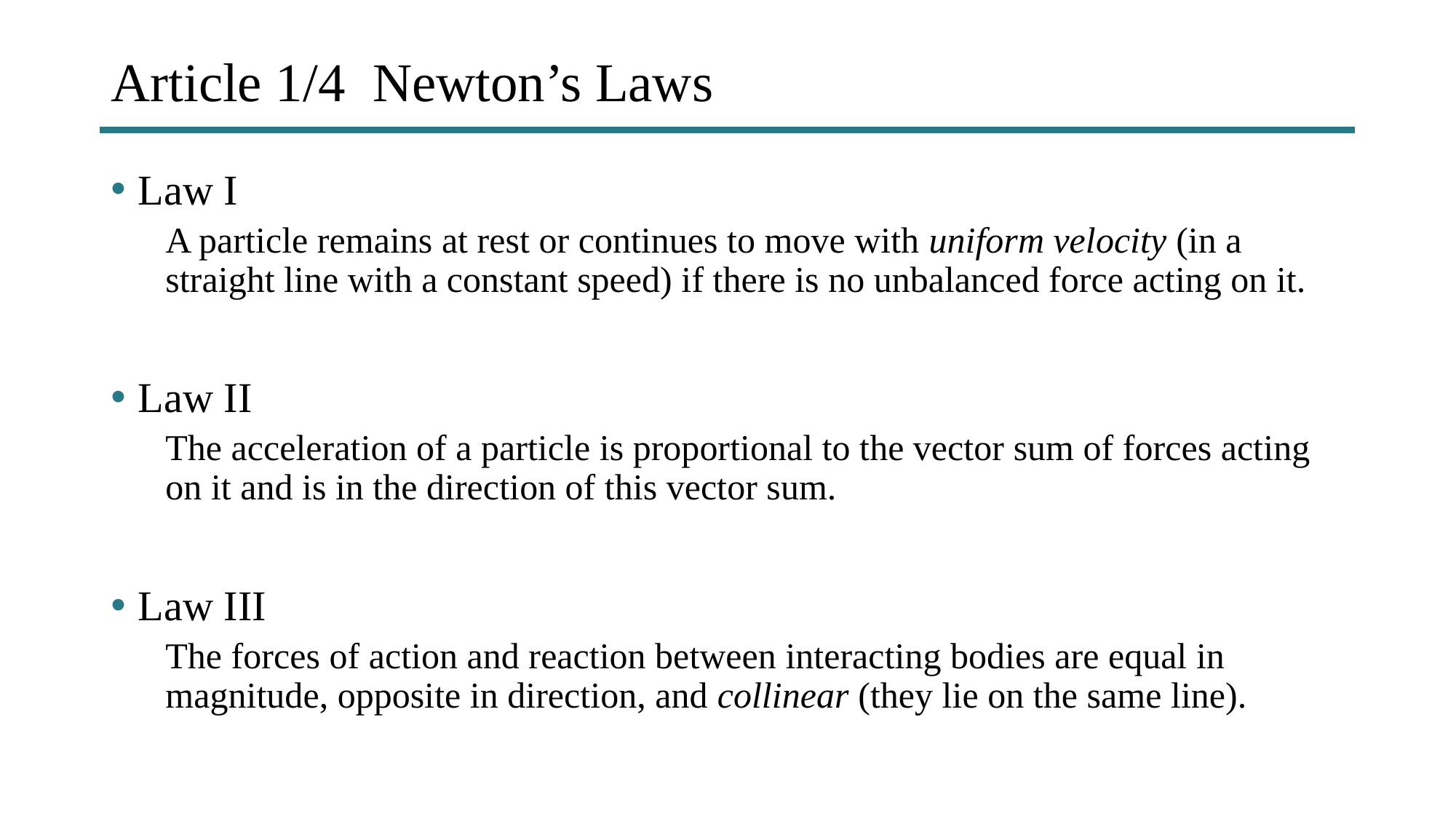

# Article 1/4  Newton’s Laws
Law I
A particle remains at rest or continues to move with uniform velocity (in a straight line with a constant speed) if there is no unbalanced force acting on it.

Law II
The acceleration of a particle is proportional to the vector sum of forces acting on it and is in the direction of this vector sum.

Law III
The forces of action and reaction between interacting bodies are equal in magnitude, opposite in direction, and collinear (they lie on the same line).